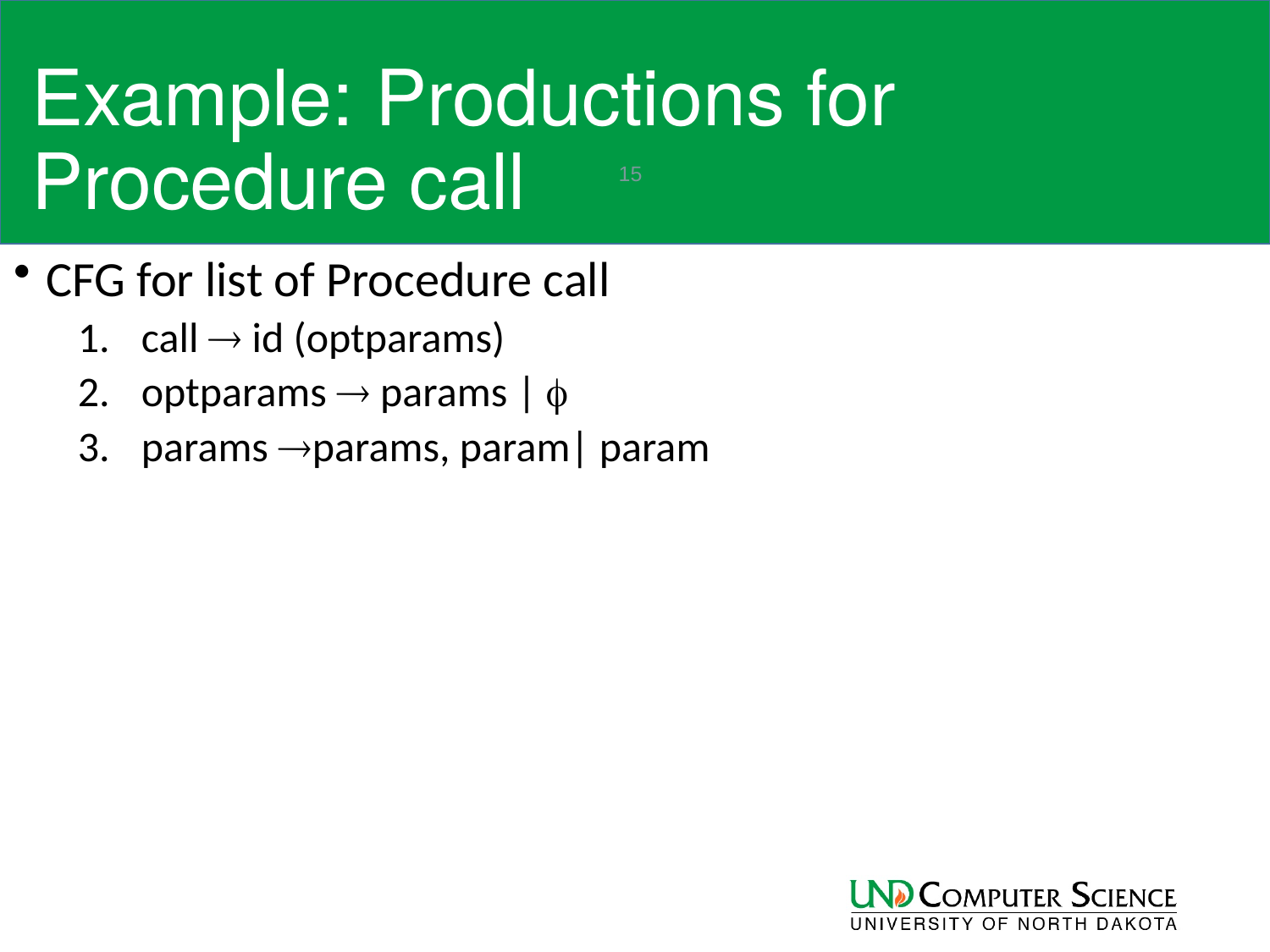

# Example: Productions for Procedure call
15
CFG for list of Procedure call
call → id (optparams)
optparams → params | φ
params →params, param| param